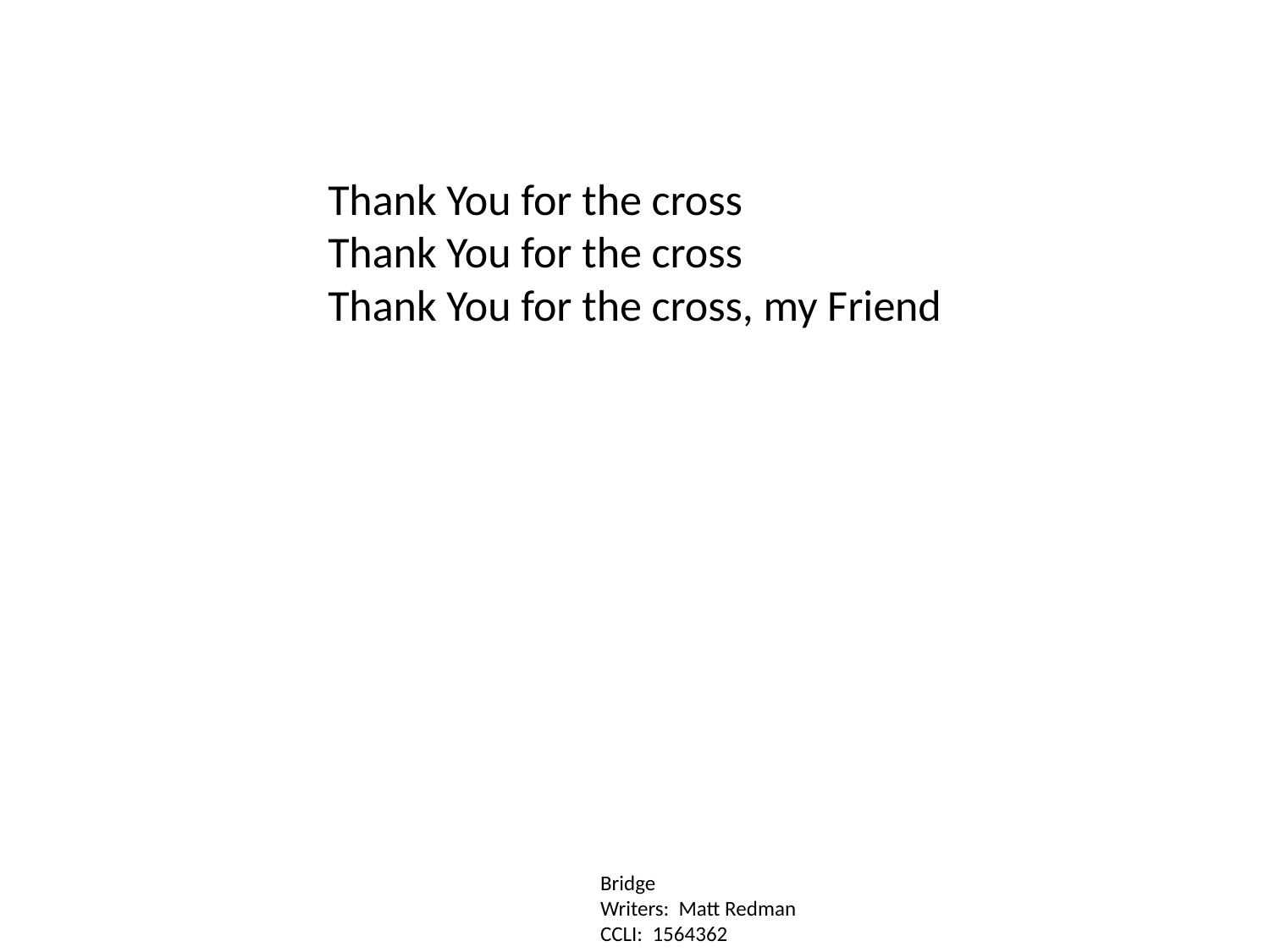

Thank You for the cross
Thank You for the cross
Thank You for the cross, my Friend

Bridge
Writers:  Matt Redman
CCLI:  1564362